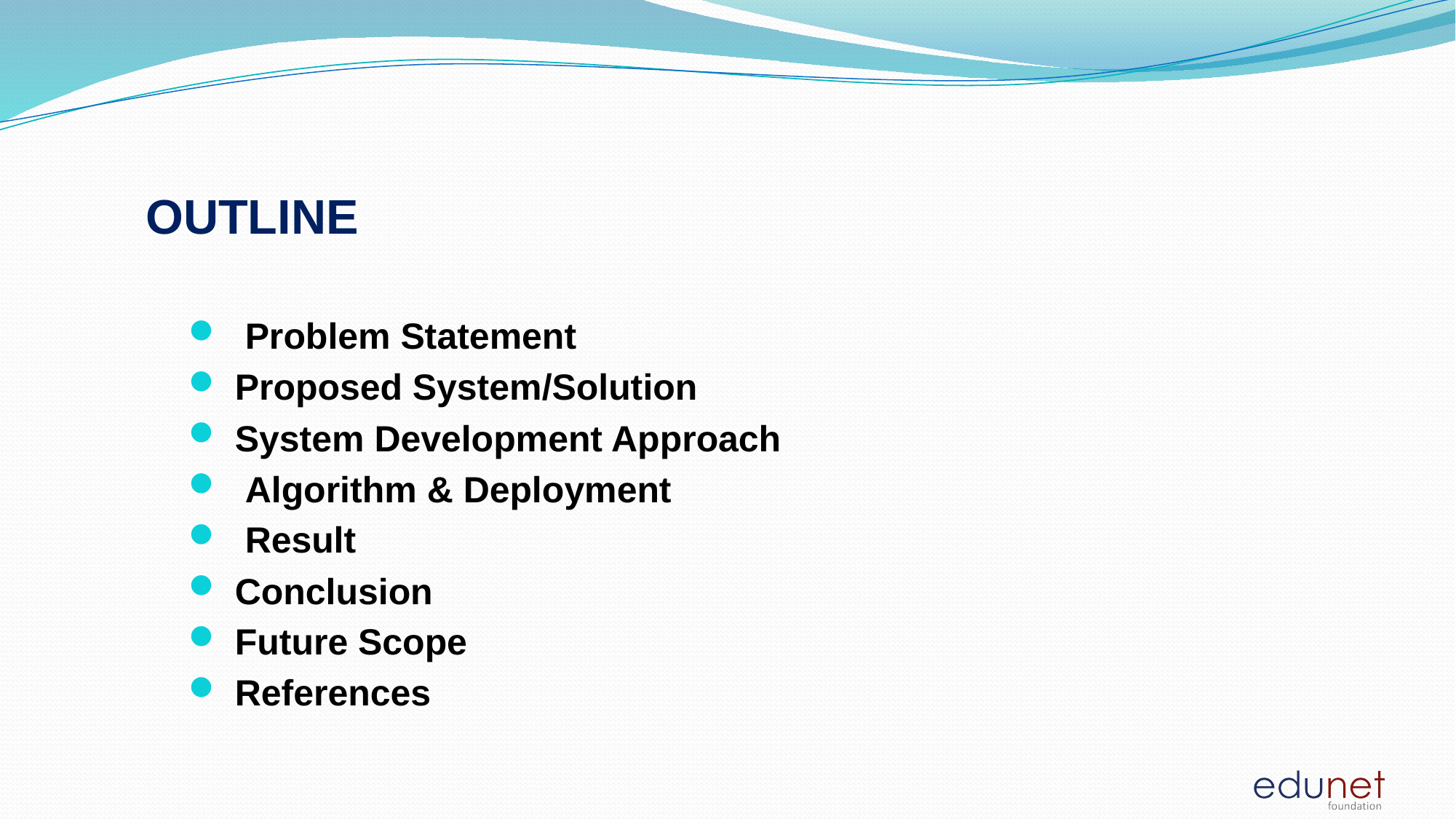

# OUTLINE

  Problem Statement
 Proposed System/Solution
 System Development Approach
  Algorithm & Deployment
  Result
 Conclusion
 Future Scope
 References